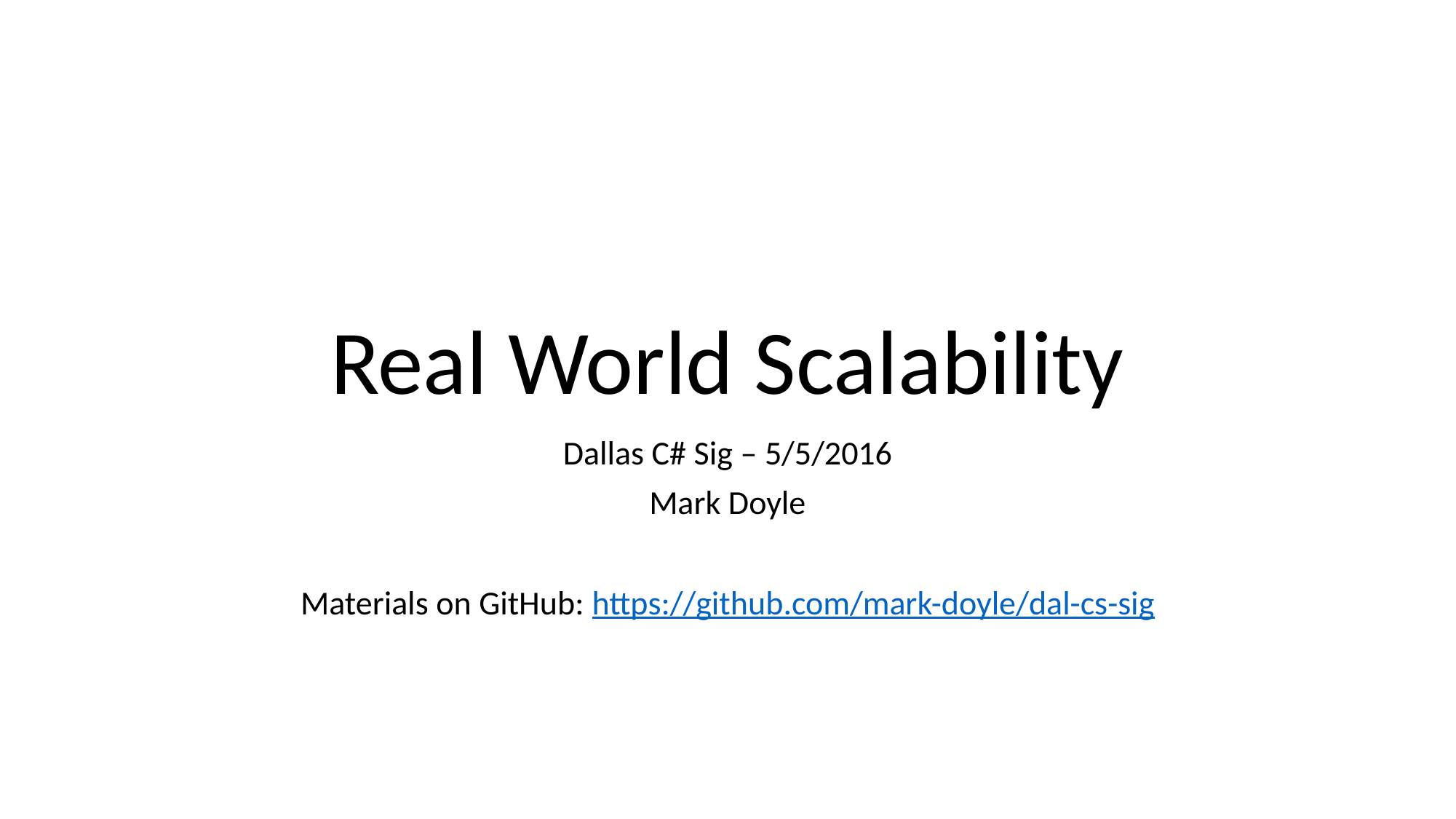

# Real World Scalability
Dallas C# Sig – 5/5/2016
Mark Doyle

Materials on GitHub: https://github.com/mark-doyle/dal-cs-sig